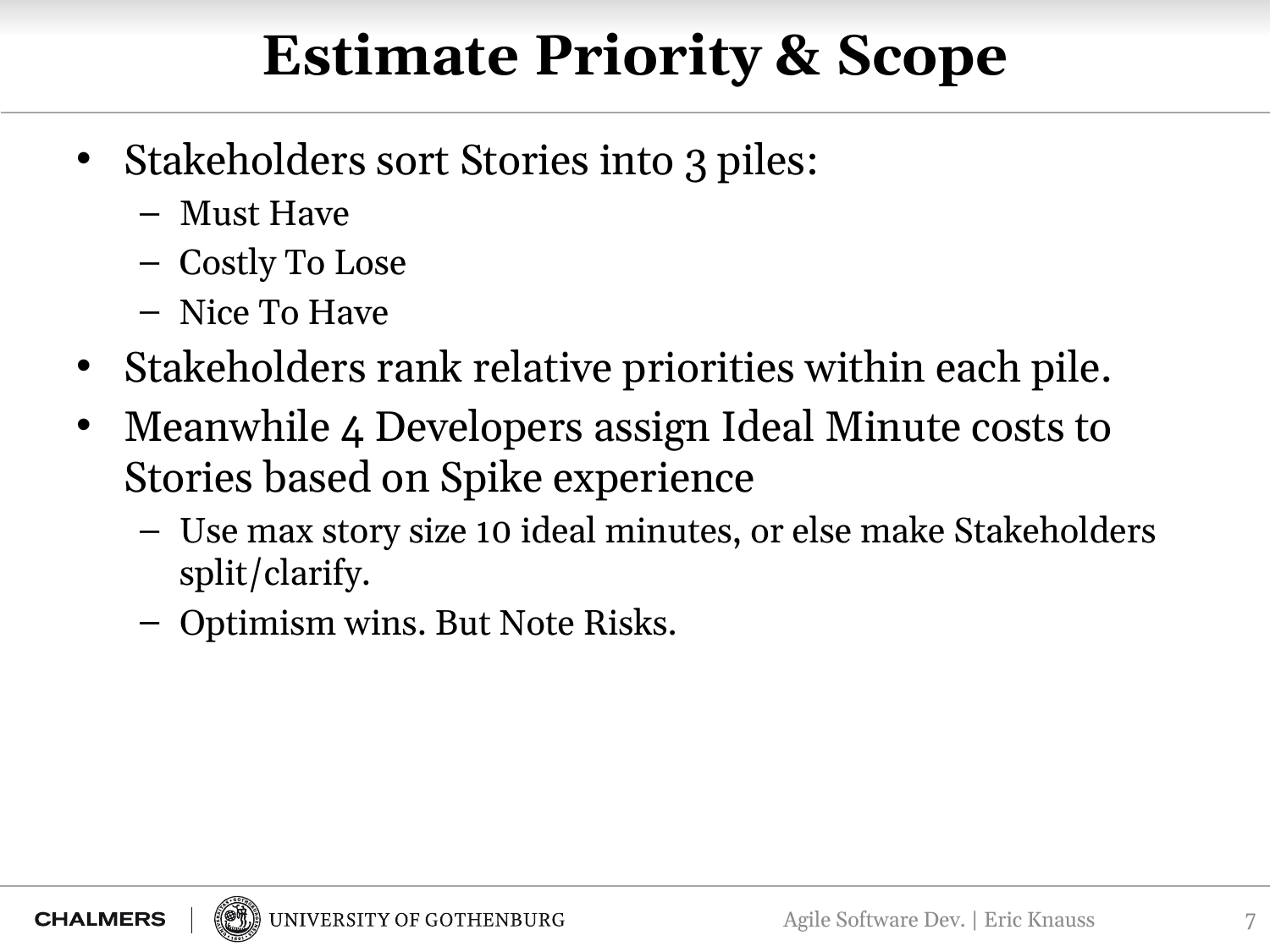

# Estimate Priority & Scope
Stakeholders sort Stories into 3 piles:
Must Have
Costly To Lose
Nice To Have
Stakeholders rank relative priorities within each pile.
Meanwhile 4 Developers assign Ideal Minute costs to Stories based on Spike experience
Use max story size 10 ideal minutes, or else make Stakeholders split/clarify.
Optimism wins. But Note Risks.
7
Agile Software Dev. | Eric Knauss